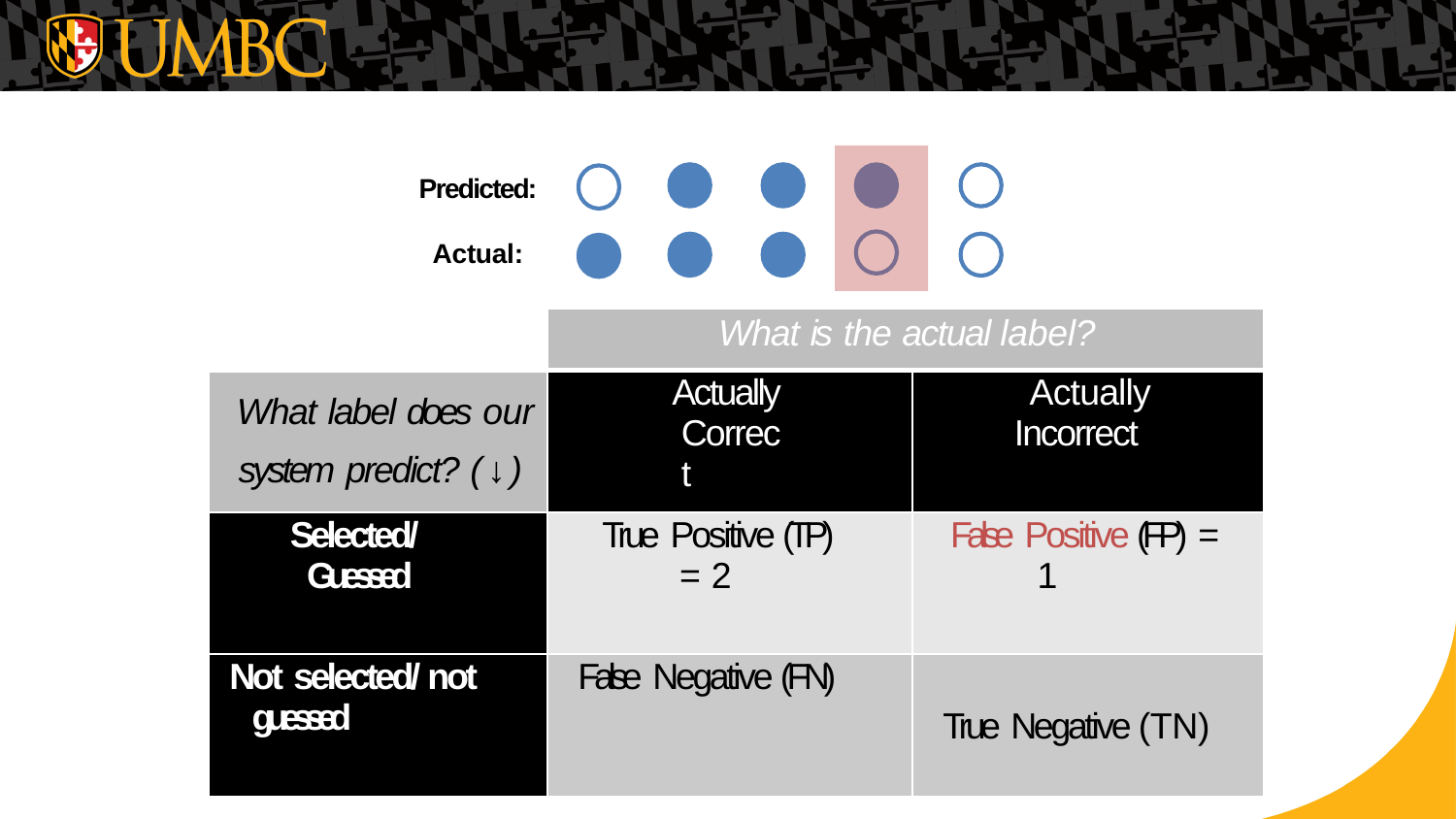

Predicted:

Actual:

|  | What is the actual label? |  |
| --- | --- | --- |
| What label does our system predict? (↓) | Actually Correct | Actually Incorrect |
| Selected/ Guessed | True Positive (TP) = 2 | False Positive (FP) = 1 |
| Not selected/ not guessed | False Negative (FN) | True Negative (TN) |